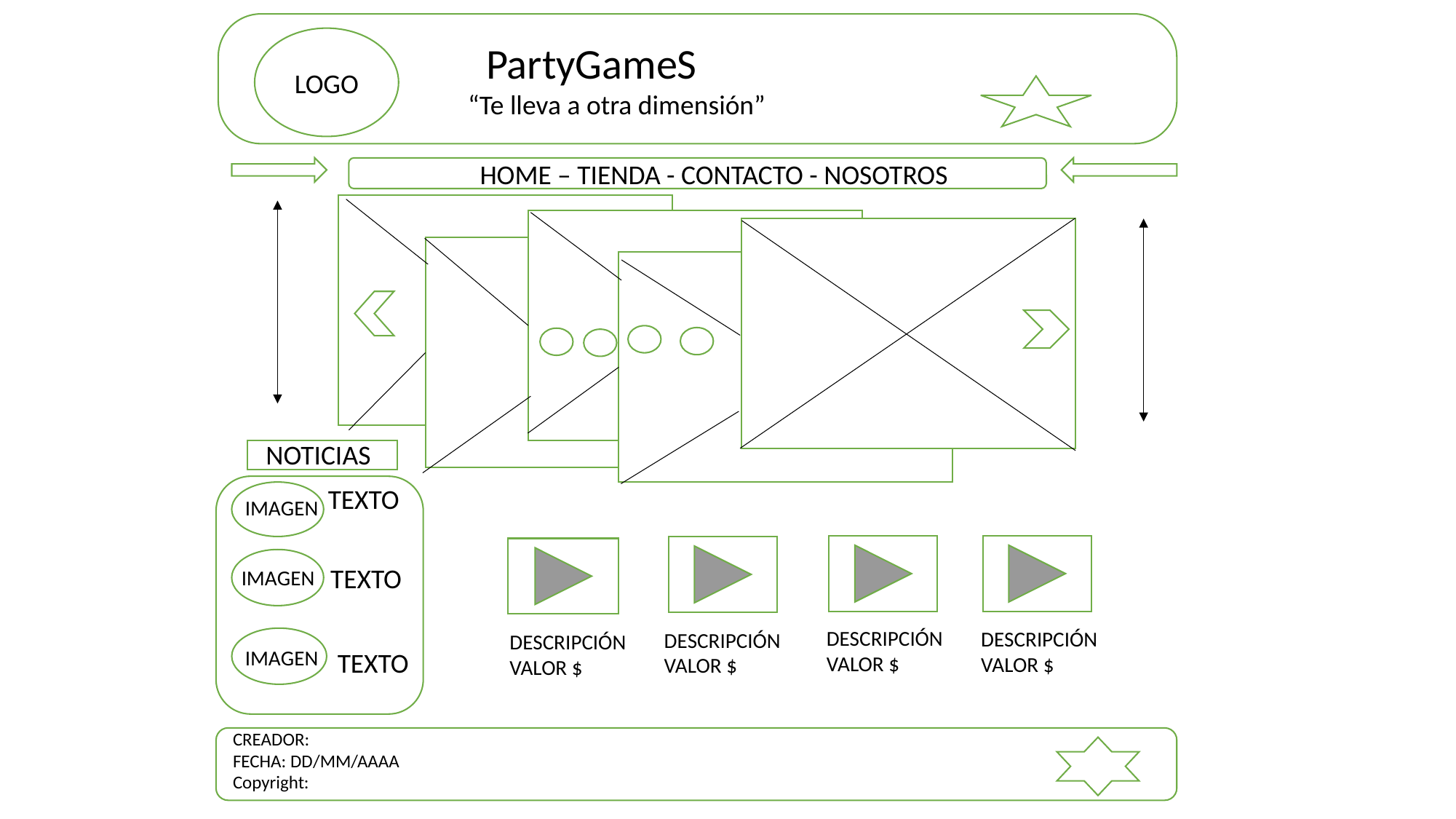

LOGO
PartyGameS
          “Te lleva a otra dimensión”

HOME – TIENDA - CONTACTO - NOSOTROS

NOTICIAS
NOTICIAS

TEXTO

IMAGEN

TEXTO
IMAGEN
DESCRIPCIÓN
VALOR $
DESCRIPCIÓN
VALOR $
DESCRIPCIÓN
VALOR $
DESCRIPCIÓN
VALOR $

IMAGEN
TEXTO
CREADOR:
FECHA: DD/MM/AAAA
Copyright: